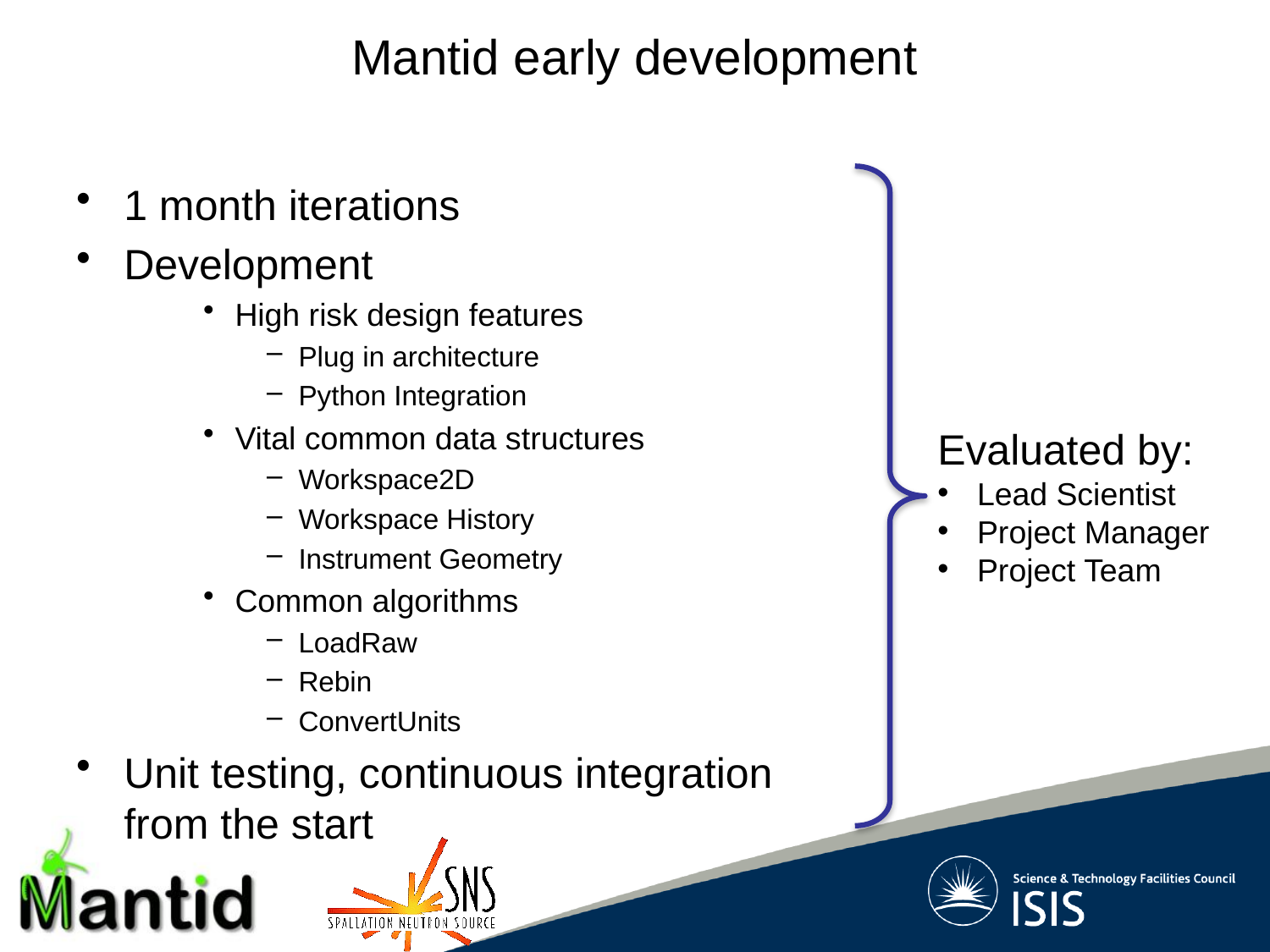

# Mantid early development

1 month iterations
Development
High risk design features
Plug in architecture
Python Integration
Vital common data structures
Workspace2D
Workspace History
Instrument Geometry
Common algorithms
LoadRaw
Rebin
ConvertUnits
Unit testing, continuous integration
from the start
Evaluated by:
Lead Scientist
Project Manager
Project Team